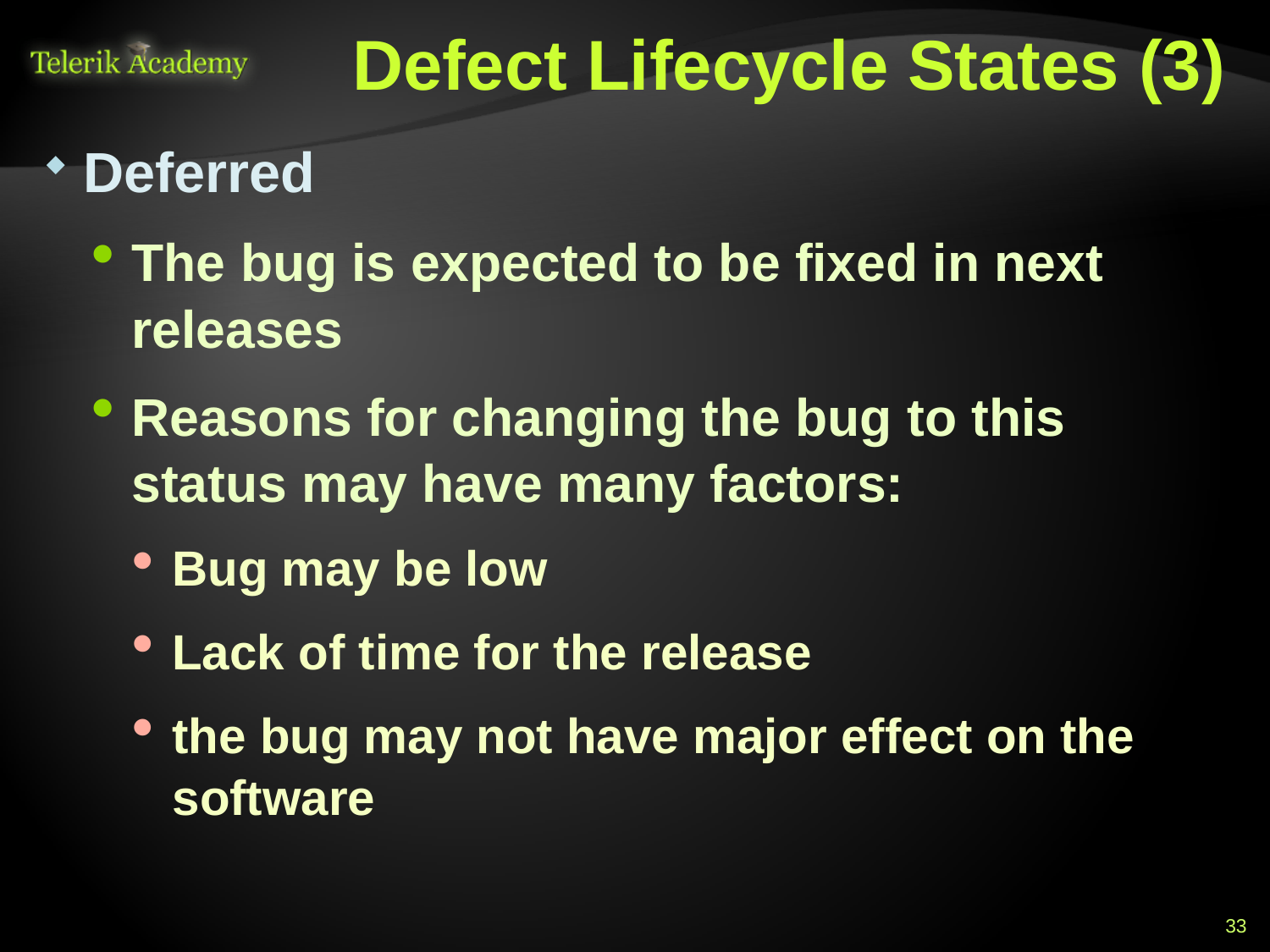

# Defect Lifecycle States (3)
Deferred
The bug is expected to be fixed in next releases
Reasons for changing the bug to this status may have many factors:
Bug may be low
Lack of time for the release
the bug may not have major effect on the software

33